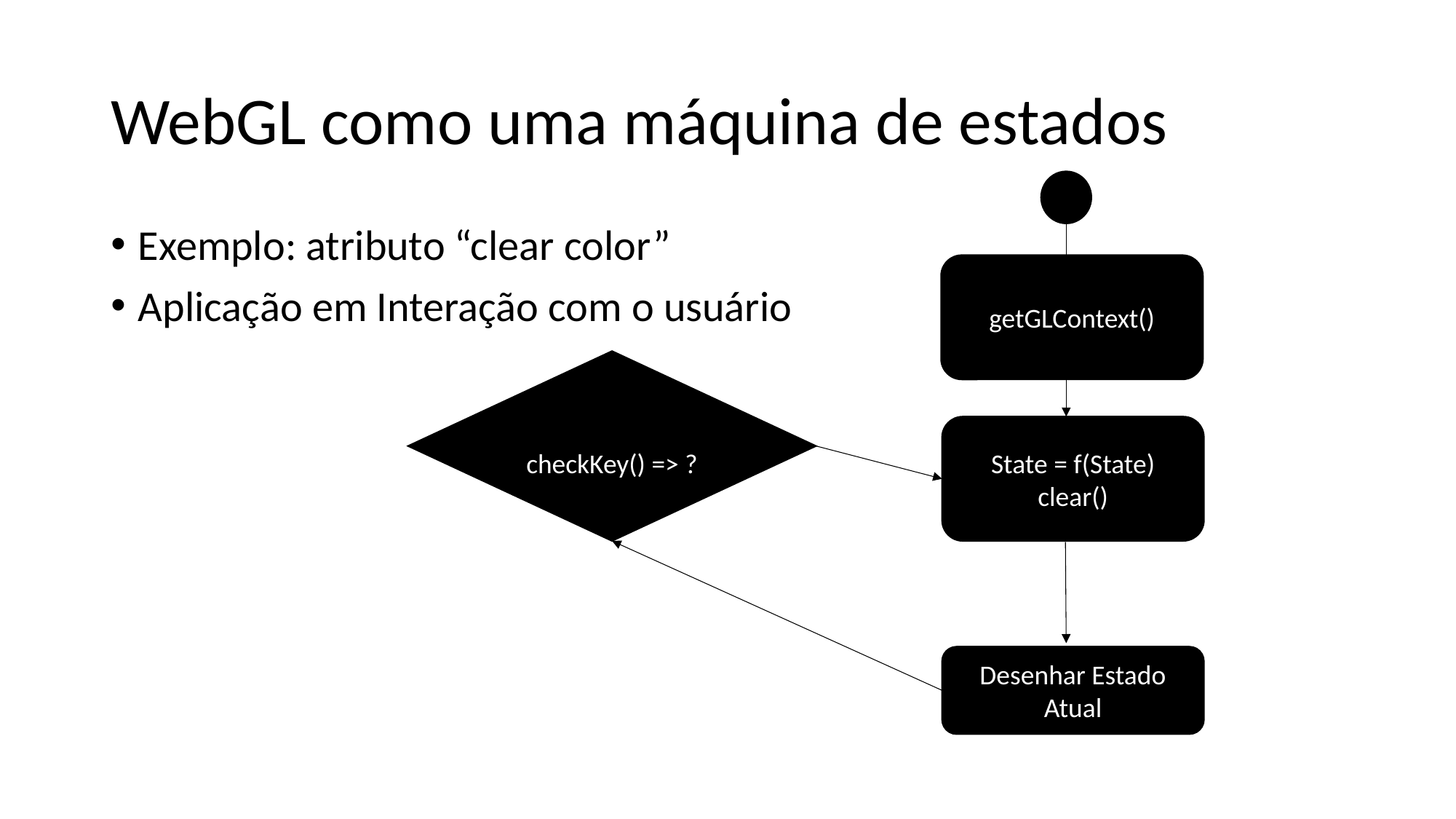

# WebGL como uma máquina de estados

Exemplo: atributo “clear color”
Aplicação em Interação com o usuário
getGLContext()

checkKey() => ?
State = f(State)
clear()
Desenhar Estado Atual